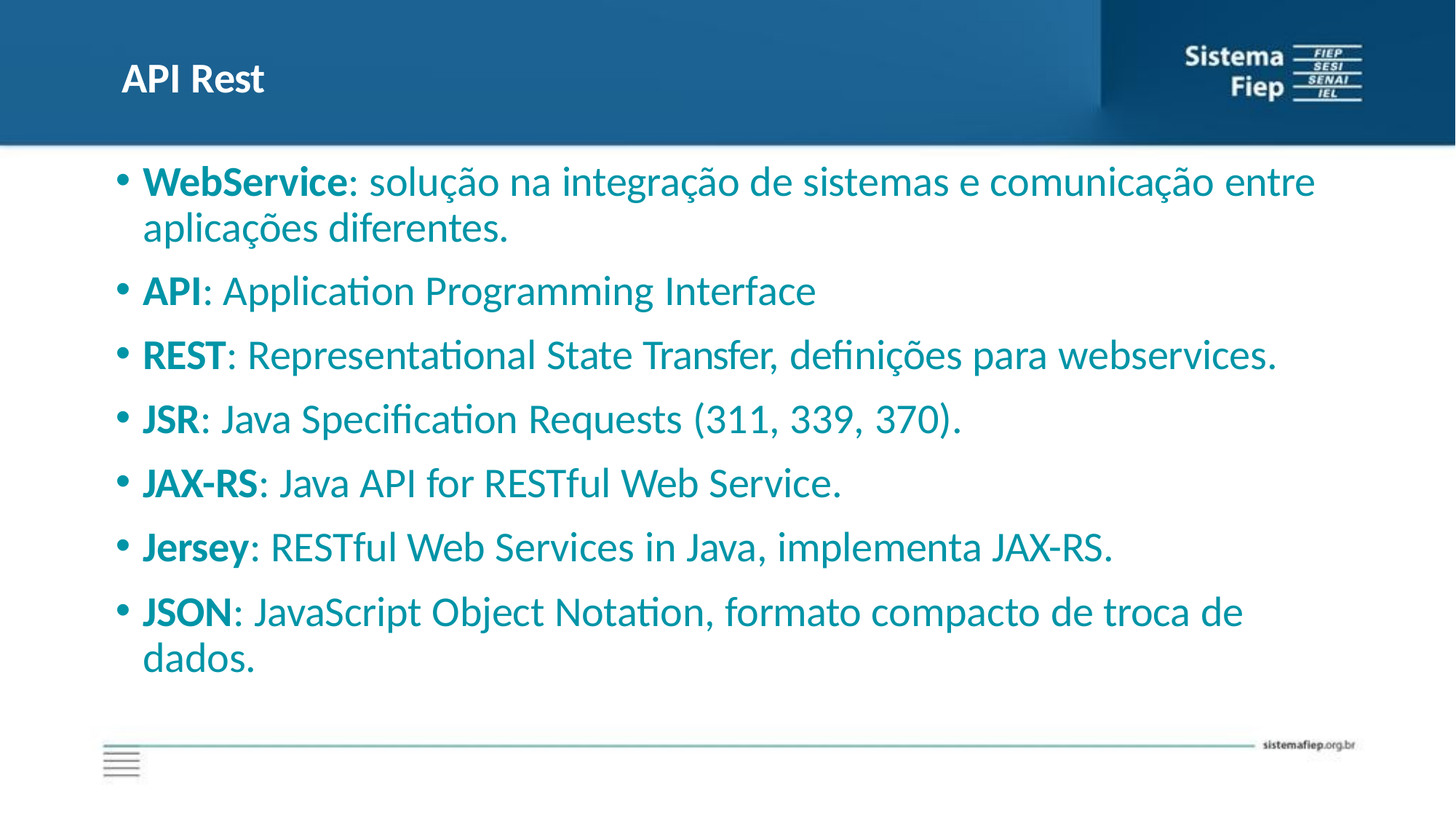

# API Rest
WebService: solução na integração de sistemas e comunicação entre  aplicações diferentes.
API: Application Programming Interface
REST: Representational State Transfer, definições para webservices.
JSR: Java Specification Requests (311, 339, 370).
JAX-RS: Java API for RESTful Web Service.
Jersey: RESTful Web Services in Java, implementa JAX-RS.
JSON: JavaScript Object Notation, formato compacto de troca de  dados.